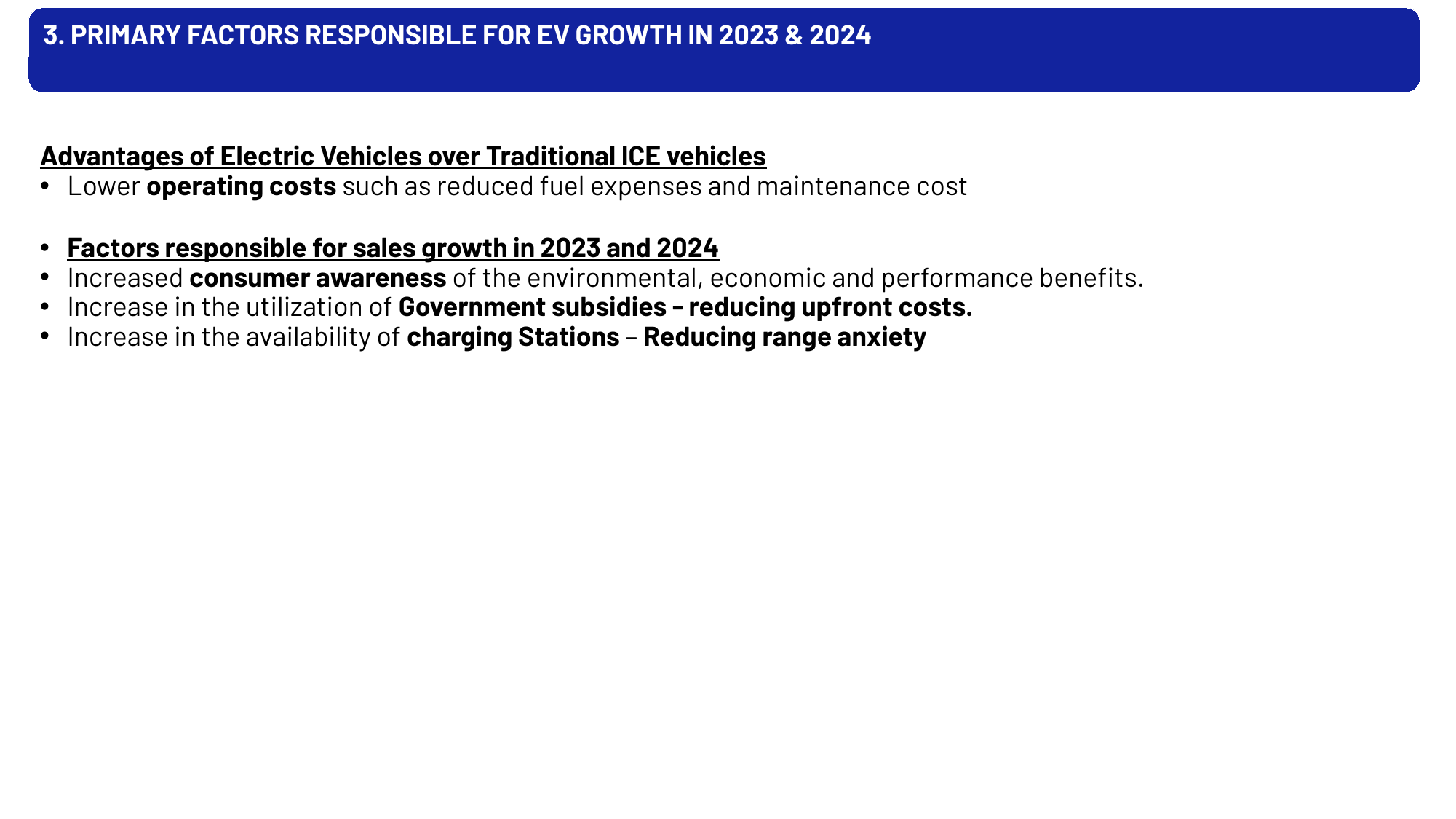

3. PRIMARY FACTORS RESPONSIBLE FOR EV GROWTH IN 2023 & 2024

WHY CHOOSE EV?
Advantages of Electric Vehicles over Traditional ICE vehicles
Lower operating costs such as reduced fuel expenses and maintenance cost

Factors responsible for sales growth in 2023 and 2024
Increased consumer awareness of the environmental, economic and performance benefits.
Increase in the utilization of Government subsidies - reducing upfront costs.
Increase in the availability of charging Stations – Reducing range anxiety